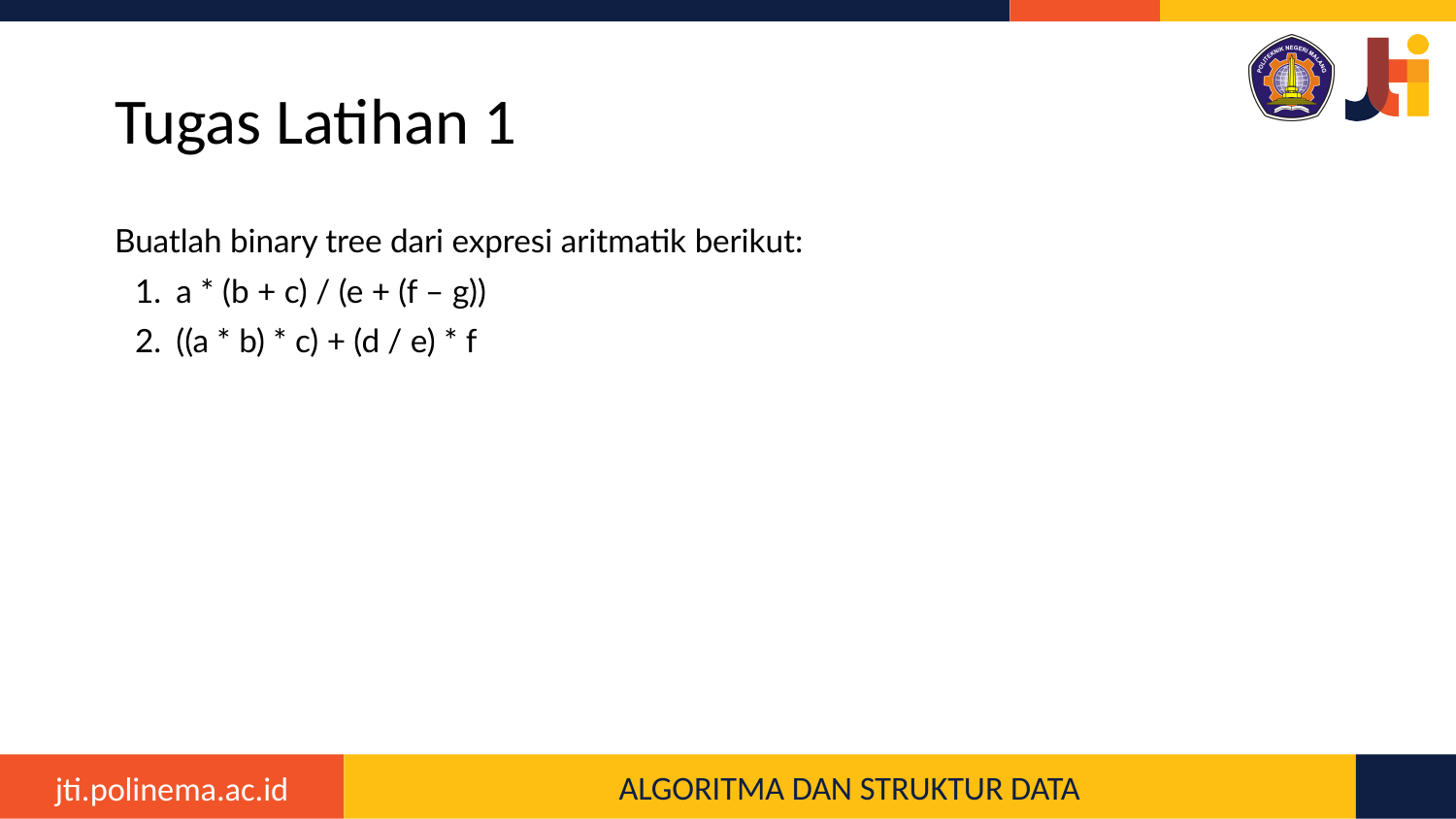

# Tugas Latihan 1
Buatlah binary tree dari expresi aritmatik berikut:
a * (b + c) / (e + (f – g))
((a * b) * c) + (d / e) * f